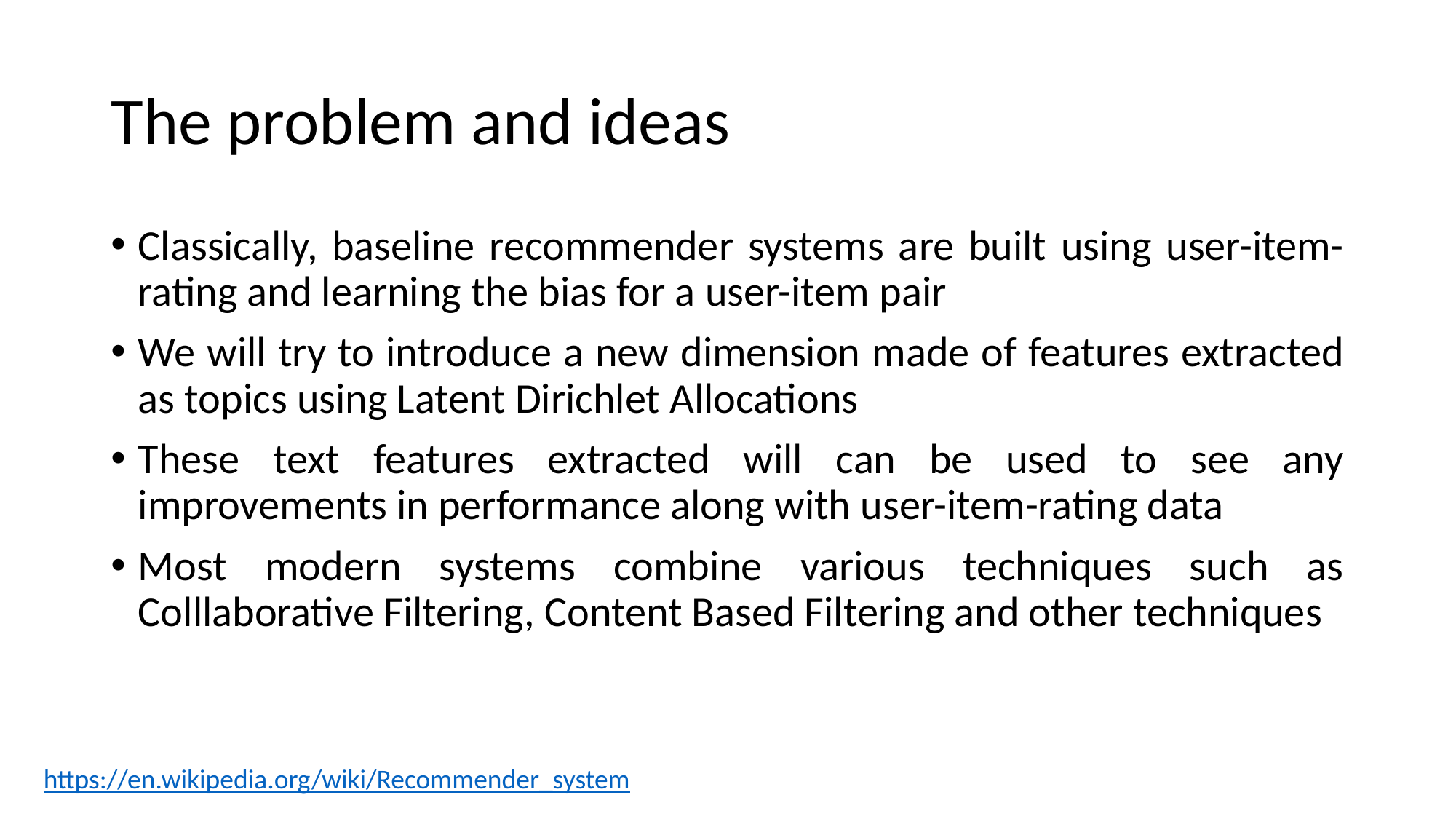

# The problem and ideas
Classically, baseline recommender systems are built using user-item-rating and learning the bias for a user-item pair
We will try to introduce a new dimension made of features extracted as topics using Latent Dirichlet Allocations
These text features extracted will can be used to see any improvements in performance along with user-item-rating data
Most modern systems combine various techniques such as Colllaborative Filtering, Content Based Filtering and other techniques
https://en.wikipedia.org/wiki/Recommender_system